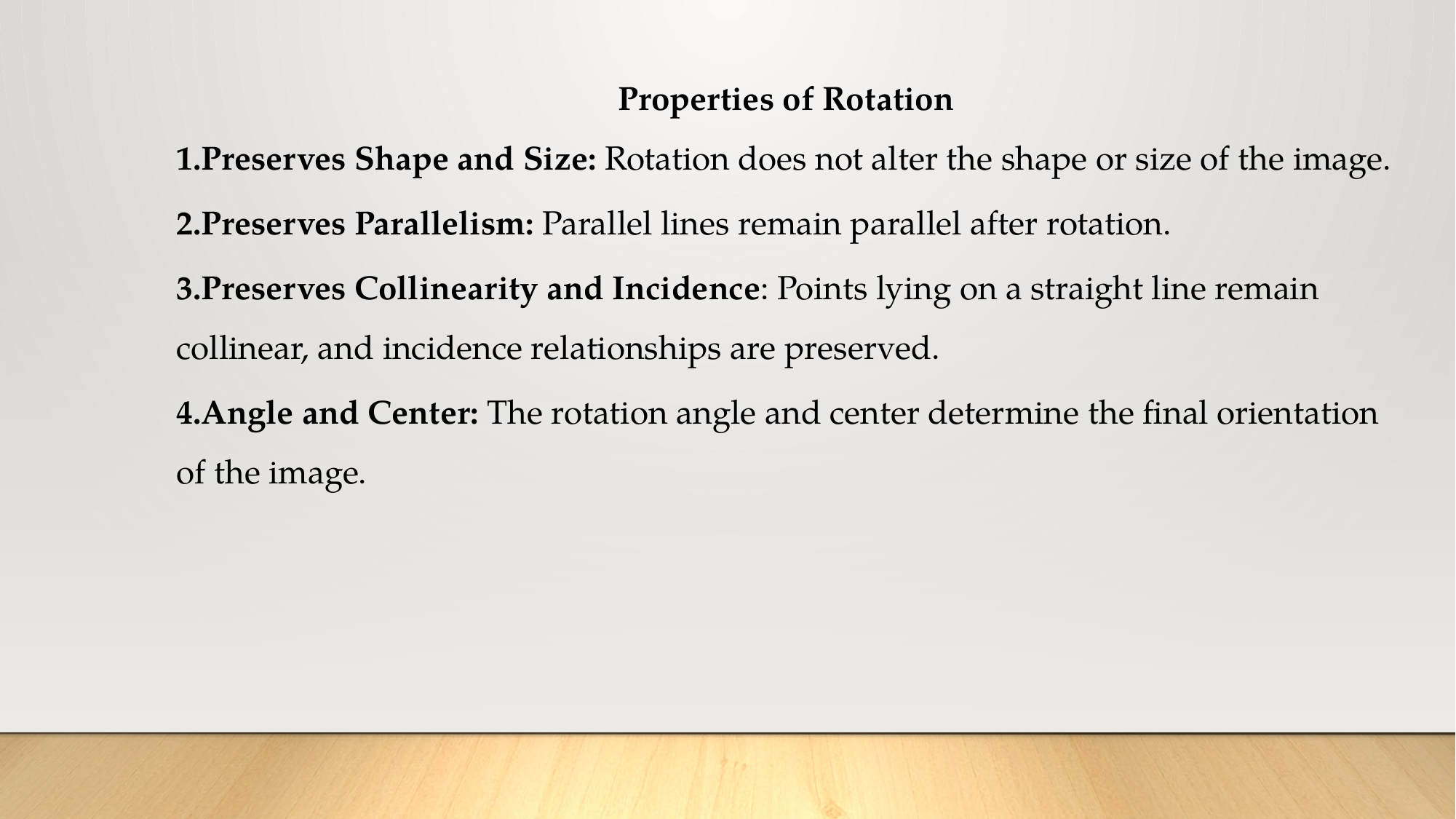

Properties of Rotation
Preserves Shape and Size: Rotation does not alter the shape or size of the image.
Preserves Parallelism: Parallel lines remain parallel after rotation.
Preserves Collinearity and Incidence: Points lying on a straight line remain collinear, and incidence relationships are preserved.
Angle and Center: The rotation angle and center determine the final orientation of the image.